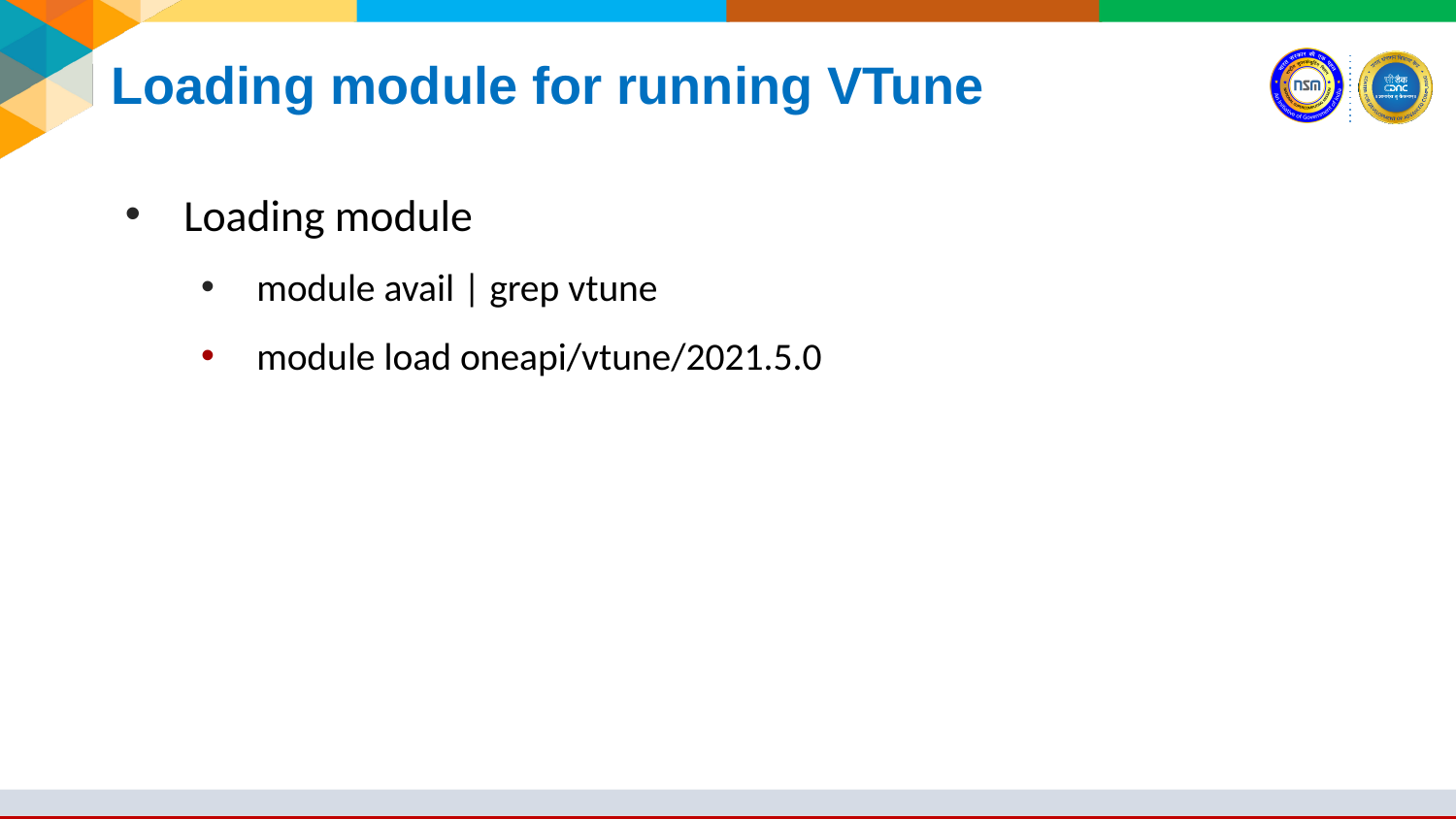

# Loading module for running VTune
Loading module
module avail | grep vtune
module load oneapi/vtune/2021.5.0